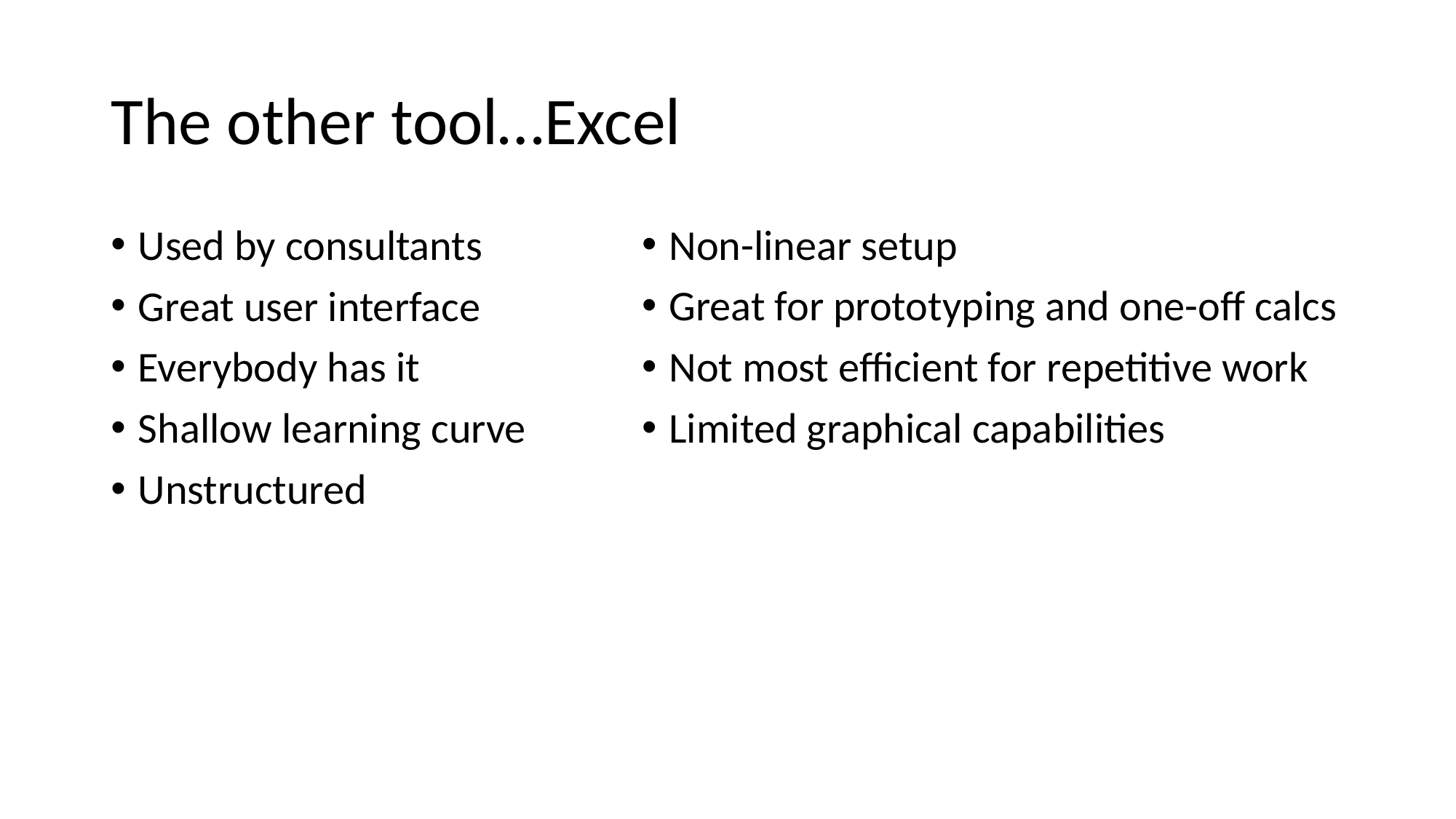

# The other tool…Excel
Used by consultants
Great user interface
Everybody has it
Shallow learning curve
Unstructured

Non-linear setup
Great for prototyping and one-off calcs
Not most efficient for repetitive work
Limited graphical capabilities